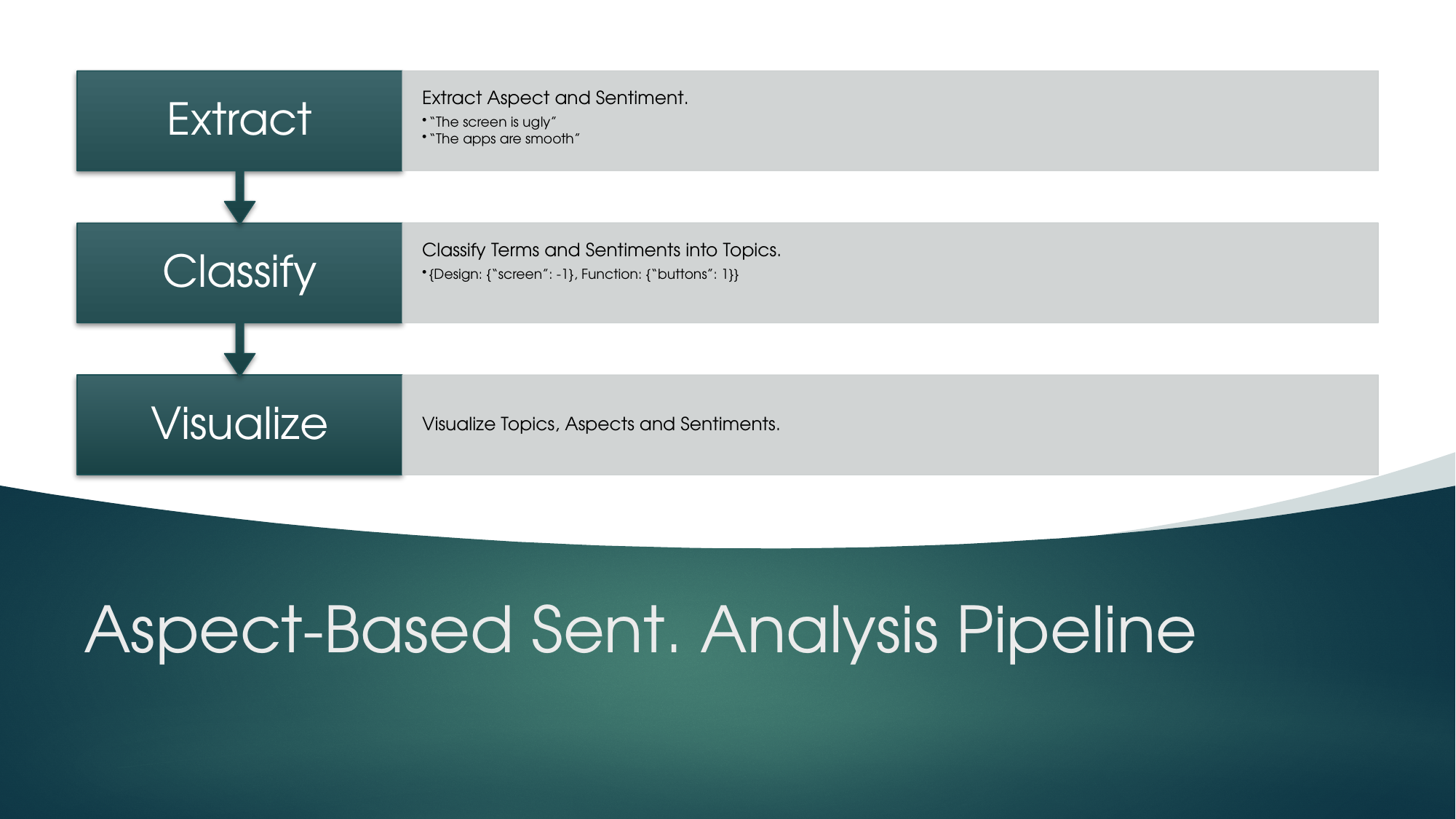

Visualize
Visualize Topics, Aspects and Sentiments.
Classify
Classify Terms and Sentiments into Topics.
{Design: {“screen”: -1}, Function: {“buttons”: 1}}
Extract
Extract Aspect and Sentiment.
“The screen is ugly”
“The apps are smooth”

# Aspect-Based Sent. Analysis Pipeline